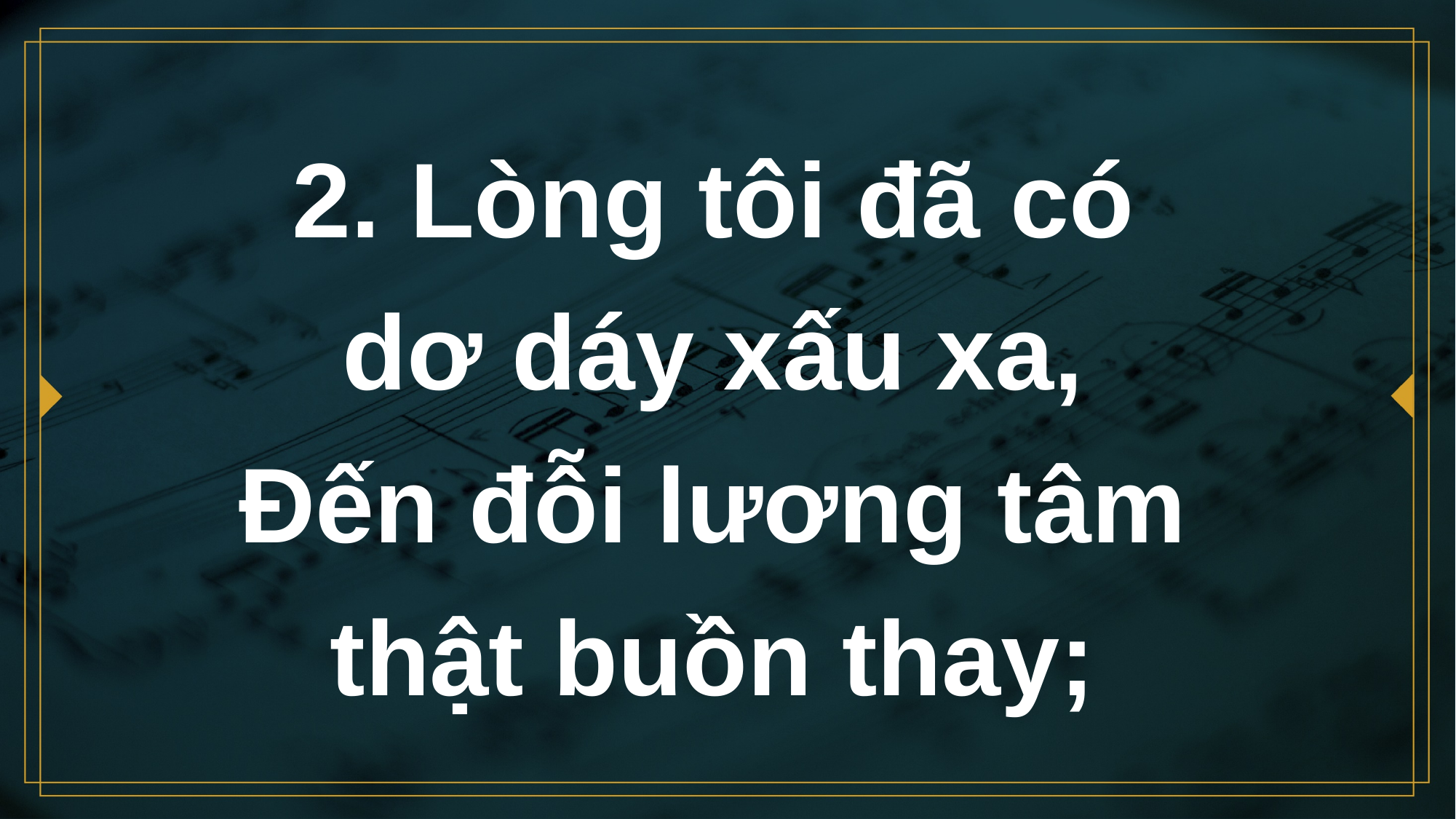

# 2. Lòng tôi đã có dơ dáy xấu xa, Đến đỗi lương tâm thật buồn thay;